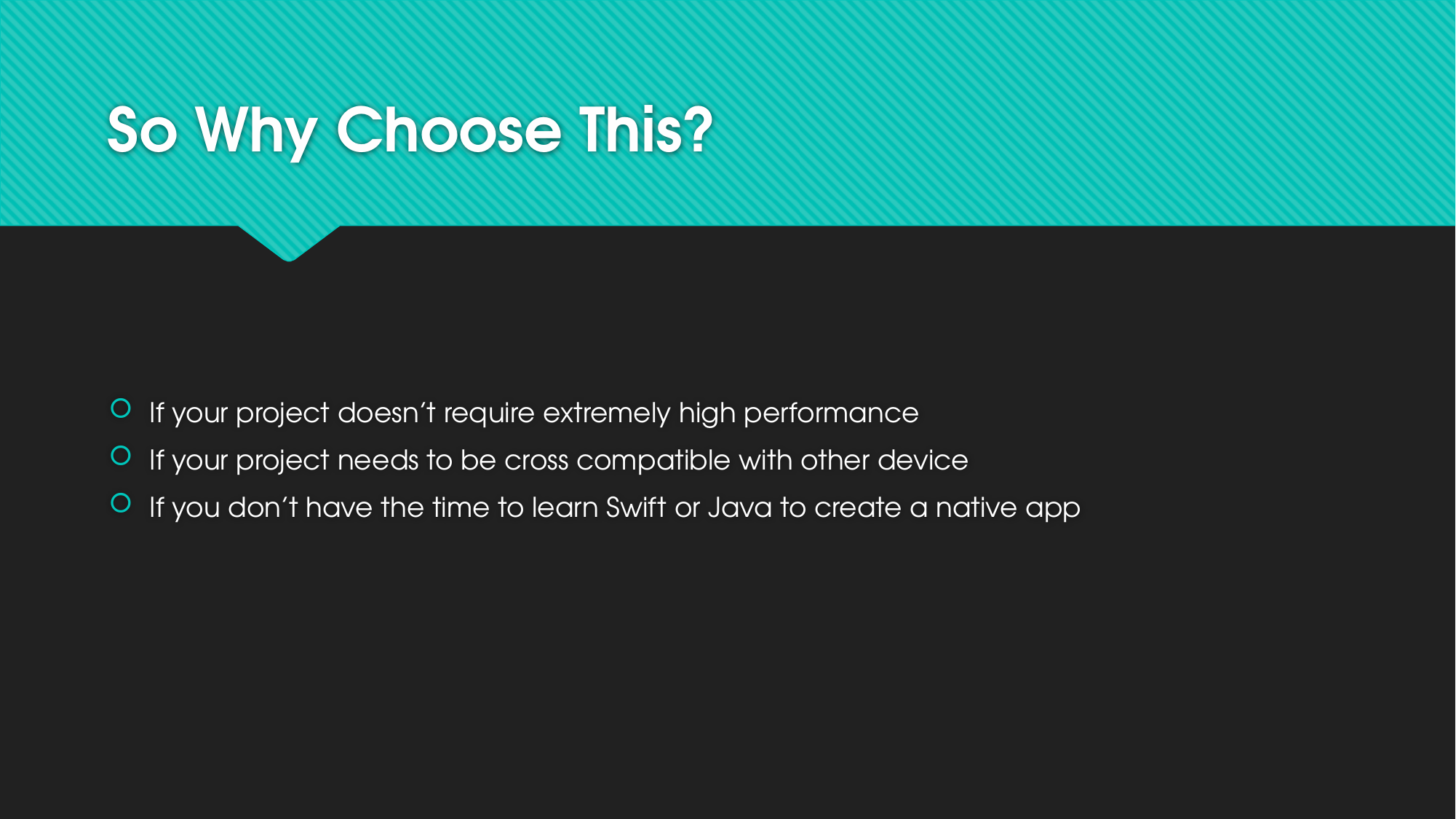

# So Why Choose This?
If your project doesn’t require extremely high performance
If your project needs to be cross compatible with other device
If you don’t have the time to learn Swift or Java to create a native app